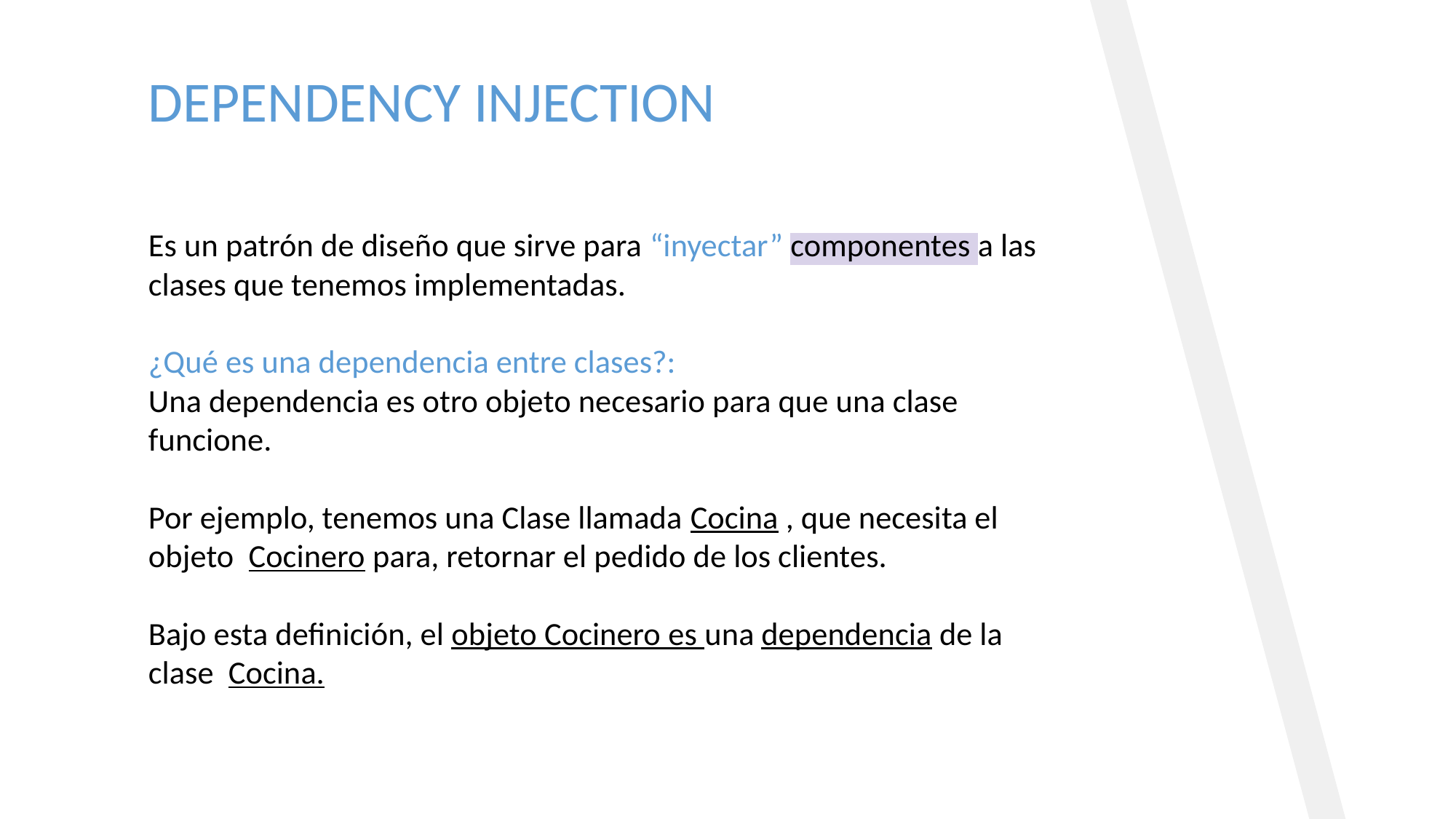

DEPENDENCY INJECTION
Es un patrón de diseño que sirve para “inyectar” componentes a las clases que tenemos implementadas.

¿Qué es una dependencia entre clases?:
Una dependencia es otro objeto necesario para que una clase funcione.

Por ejemplo, tenemos una Clase llamada Cocina , que necesita el objeto  Cocinero para, retornar el pedido de los clientes.

Bajo esta definición, el objeto Cocinero es una dependencia de la clase  Cocina.
19